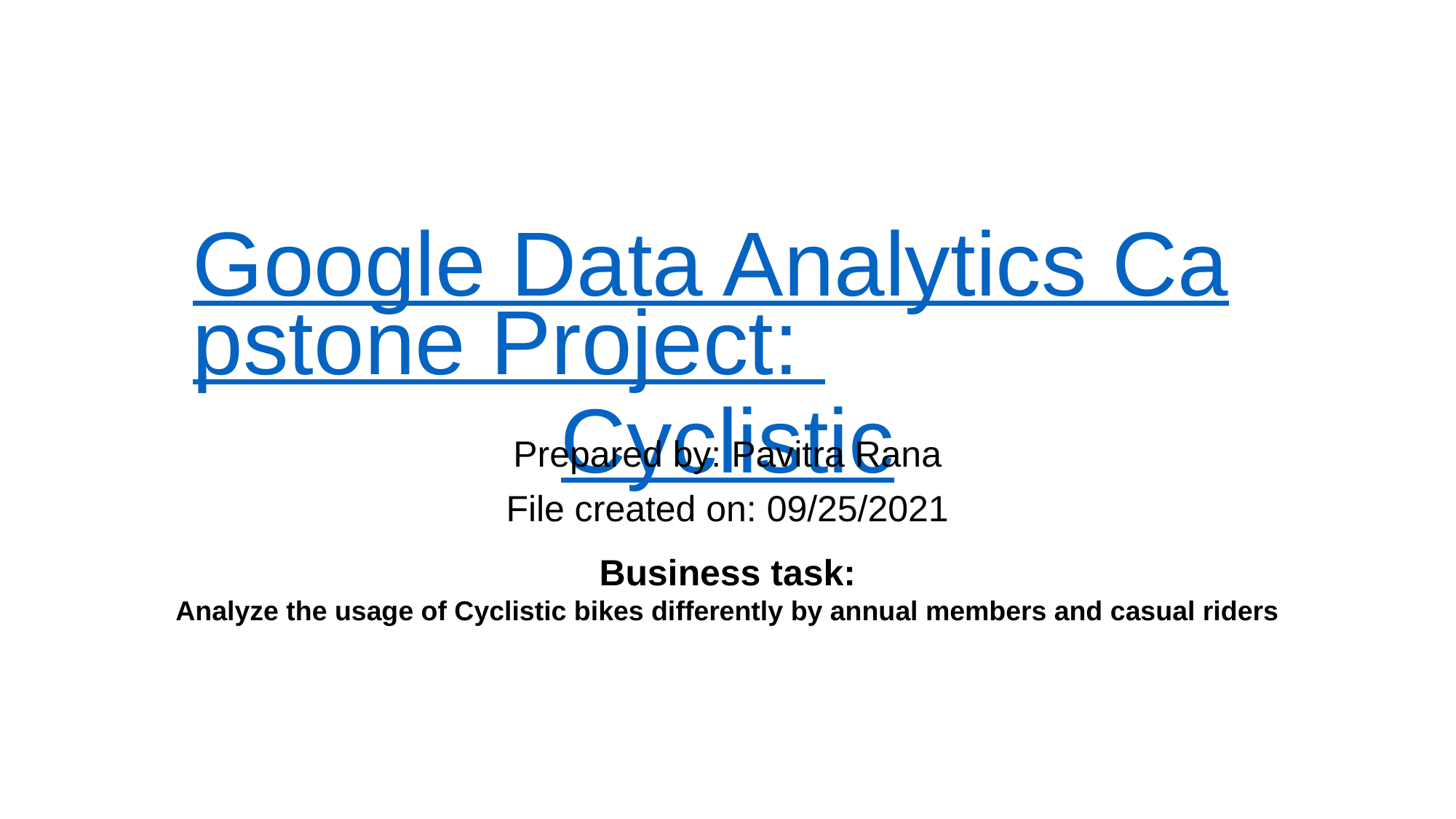

# Google Data Analytics Capstone Project: Cyclistic
Prepared by: Pavitra Rana
File created on: 09/25/2021
Business task:
Analyze the usage of Cyclistic bikes differently by annual members and casual riders